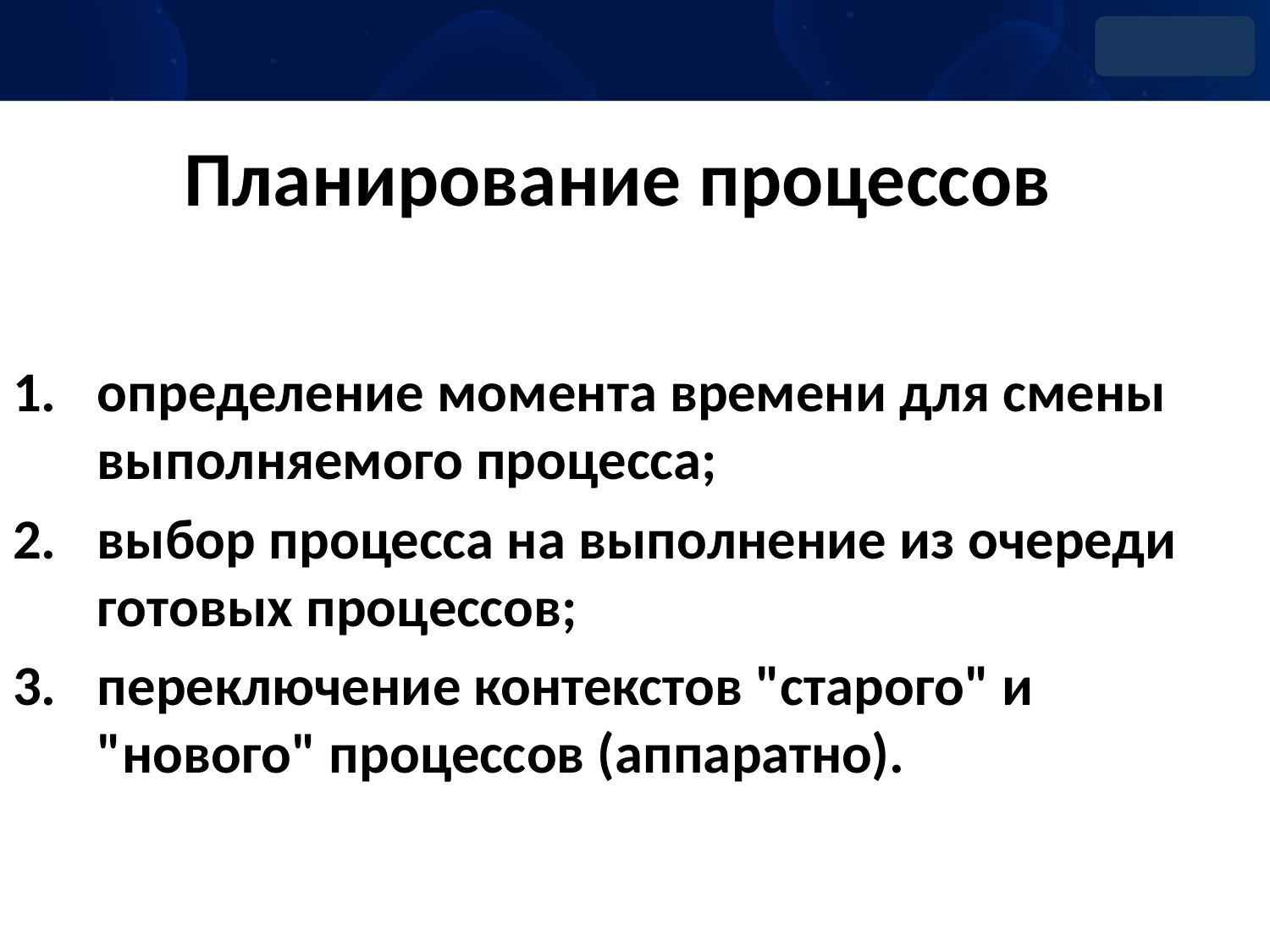

# Планирование процессов
определение момента времени для смены выполняемого процесса;
выбор процесса на выполнение из очереди готовых процессов;
переключение контекстов "старого" и "нового" процессов (аппаратно).